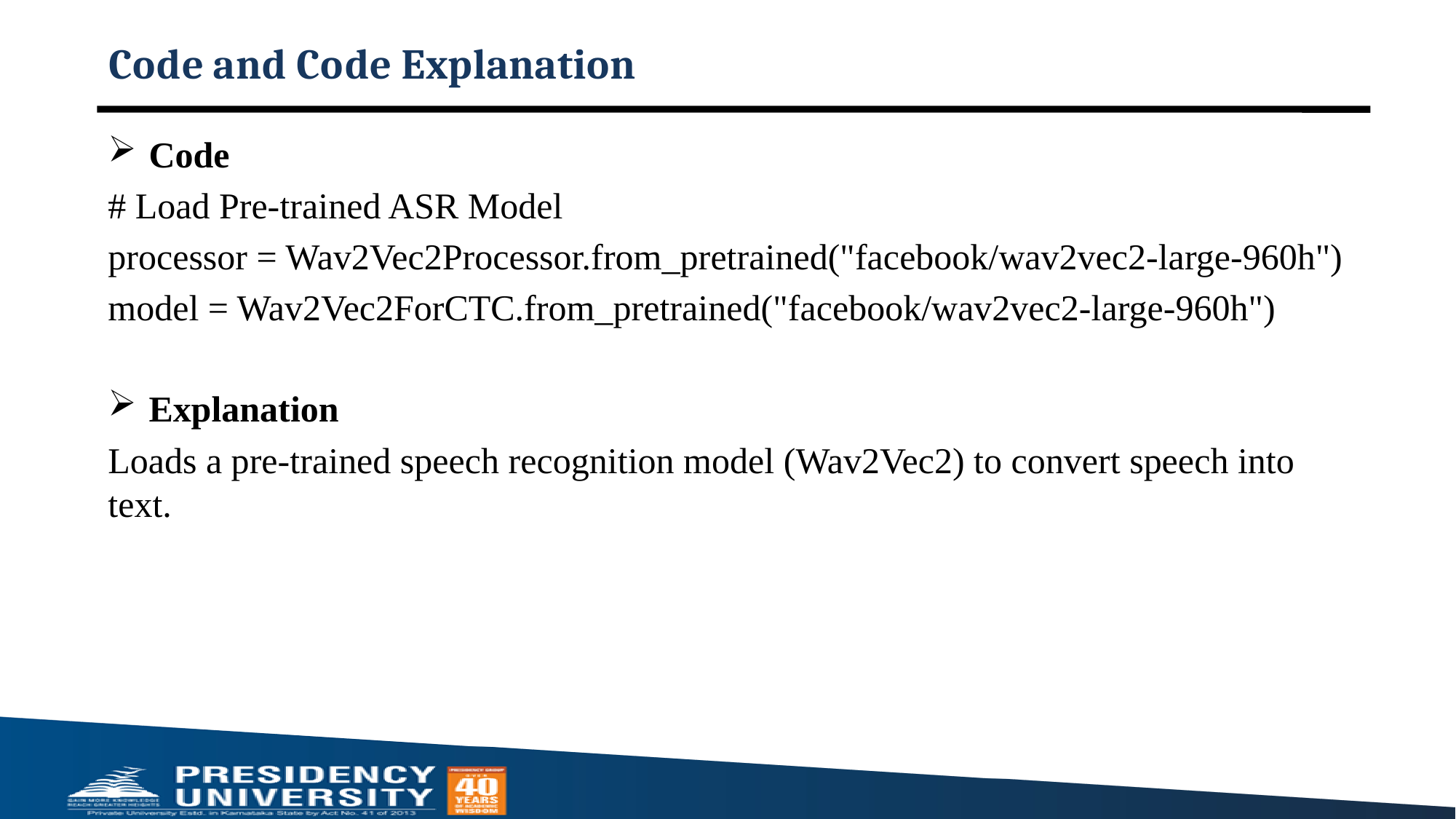

# Code and Code Explanation
Code
# Load Pre-trained ASR Model
processor = Wav2Vec2Processor.from_pretrained("facebook/wav2vec2-large-960h")
model = Wav2Vec2ForCTC.from_pretrained("facebook/wav2vec2-large-960h")

Explanation
Loads a pre-trained speech recognition model (Wav2Vec2) to convert speech into text.